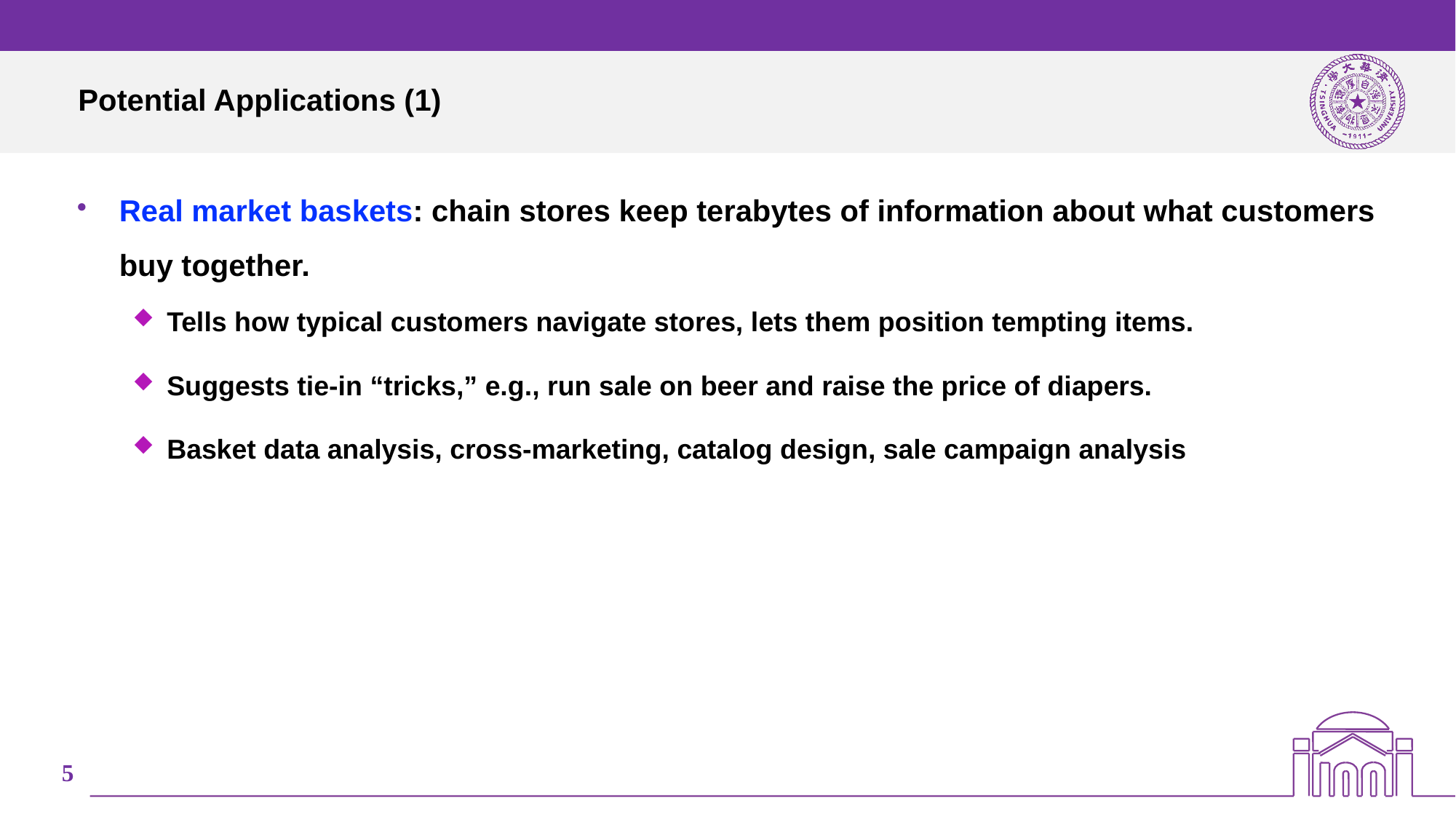

# Potential Applications (1)
Real market baskets: chain stores keep terabytes of information about what customers buy together.
Tells how typical customers navigate stores, lets them position tempting items.
Suggests tie-in “tricks,” e.g., run sale on beer and raise the price of diapers.
Basket data analysis, cross-marketing, catalog design, sale campaign analysis